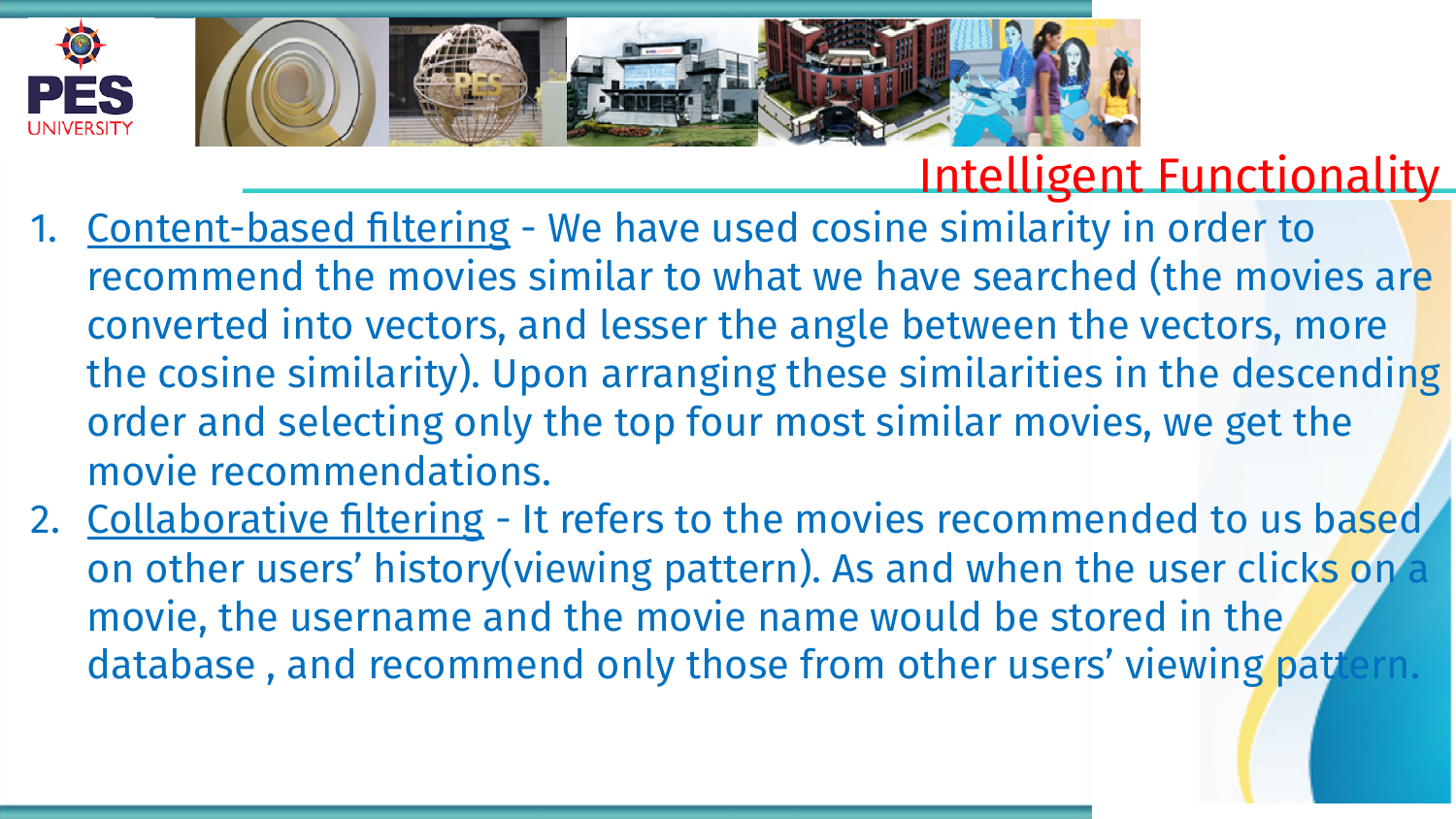

Intelligent Functionality
Content-based filtering - We have used cosine similarity in order to recommend the movies similar to what we have searched (the movies are converted into vectors, and lesser the angle between the vectors, more the cosine similarity). Upon arranging these similarities in the descending order and selecting only the top four most similar movies, we get the movie recommendations.
Collaborative filtering - It refers to the movies recommended to us based on other users’ history(viewing pattern). As and when the user clicks on a movie, the username and the movie name would be stored in the database , and recommend only those from other users’ viewing pattern.